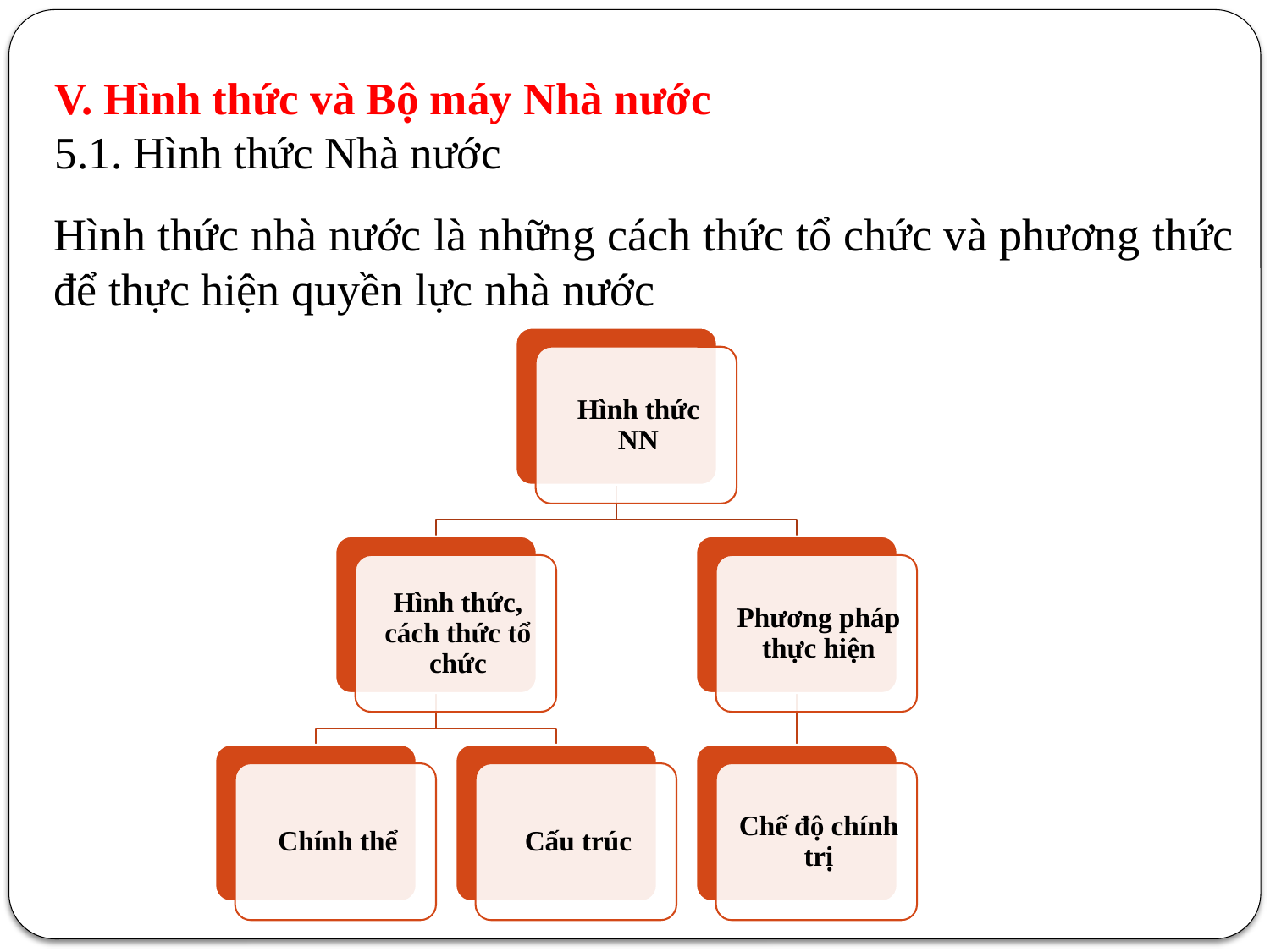

# V. Hình thức và Bộ máy Nhà nước 5.1. Hình thức Nhà nước
Hình thức nhà nước là những cách thức tổ chức và phương thức để thực hiện quyền lực nhà nước
Hình thức
NN
Hình thức, cách thức tổ chức
Chính thể
Cấu trúc
Phương pháp thực hiện
Chế độ chính trị